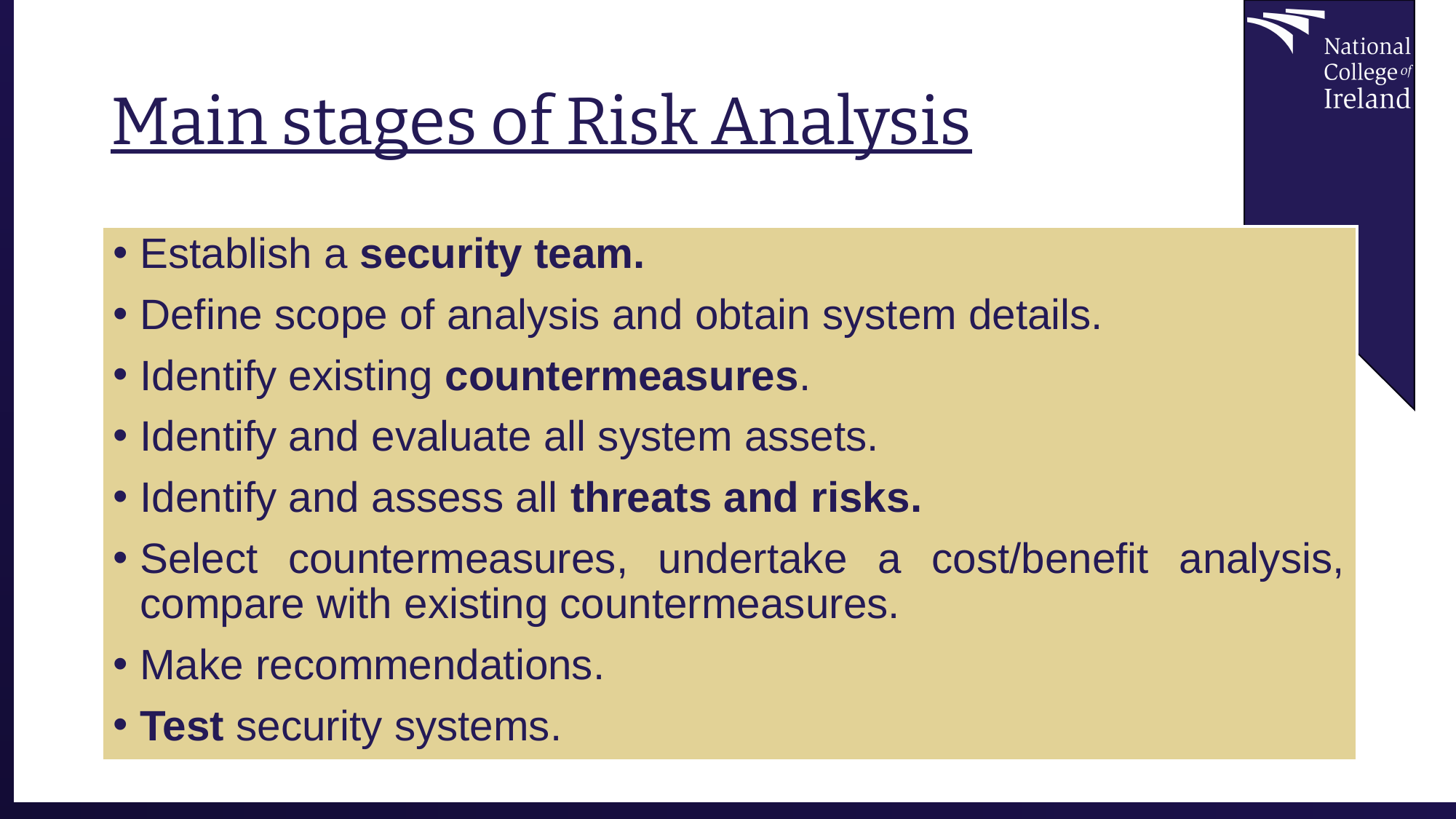

# Main stages of Risk Analysis
Establish a security team.
Define scope of analysis and obtain system details.
Identify existing countermeasures.
Identify and evaluate all system assets.
Identify and assess all threats and risks.
Select countermeasures, undertake a cost/benefit analysis, compare with existing countermeasures.
Make recommendations.
Test security systems.